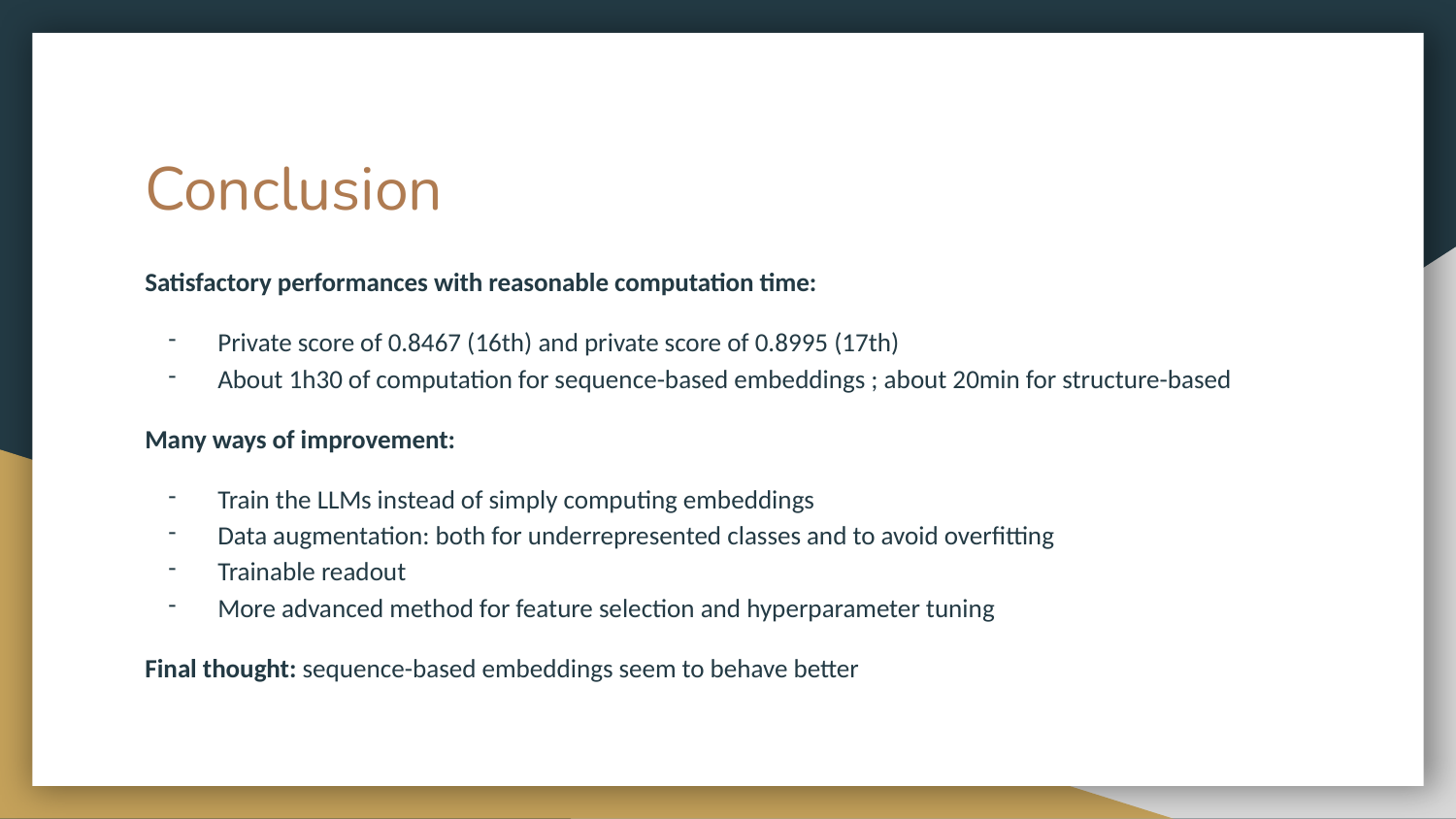

# Conclusion
Satisfactory performances with reasonable computation time:
Private score of 0.8467 (16th) and private score of 0.8995 (17th)
About 1h30 of computation for sequence-based embeddings ; about 20min for structure-based
Many ways of improvement:
Train the LLMs instead of simply computing embeddings
Data augmentation: both for underrepresented classes and to avoid overfitting
Trainable readout
More advanced method for feature selection and hyperparameter tuning
Final thought: sequence-based embeddings seem to behave better